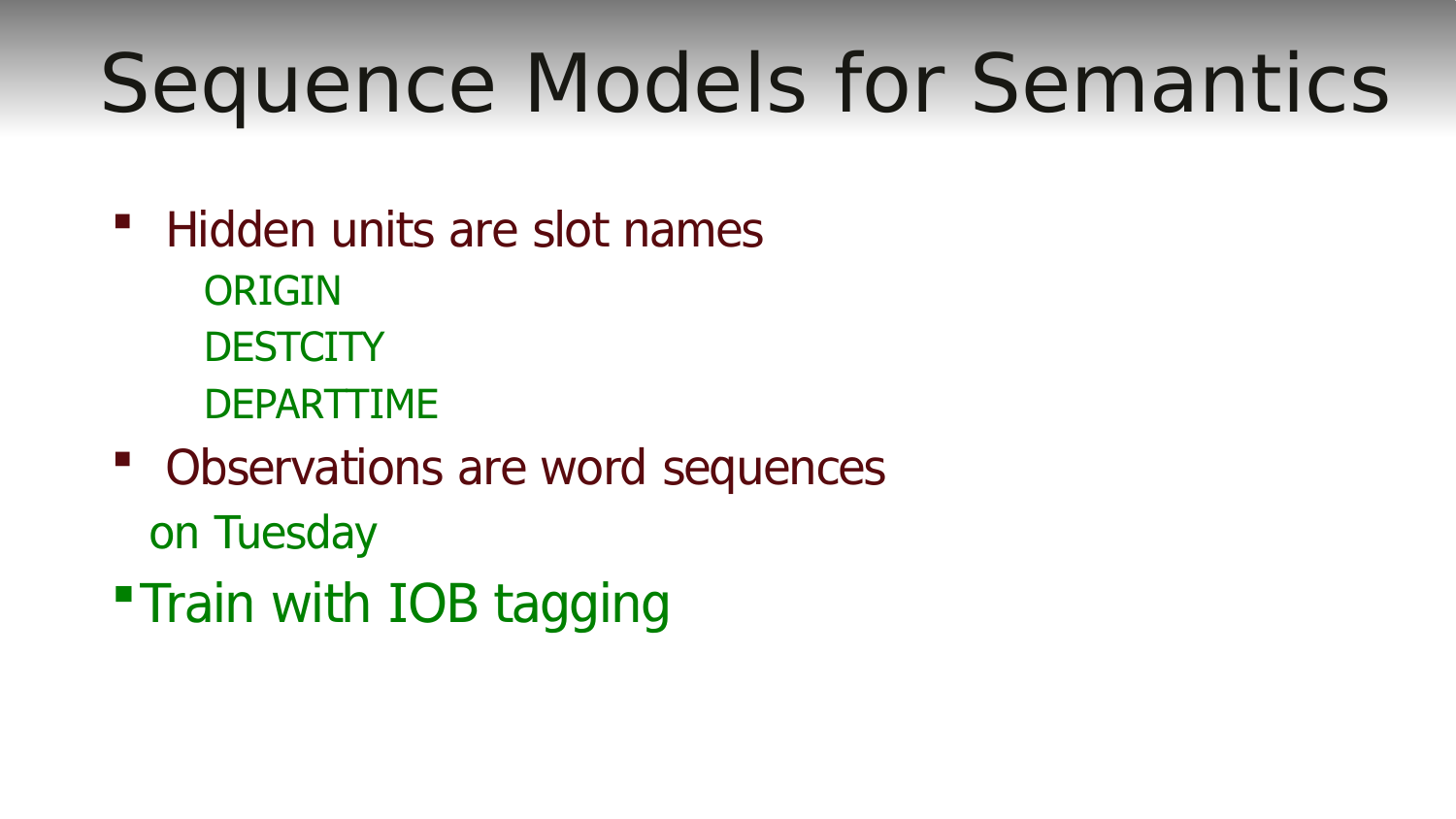

# Sequence Models for Semantics
Hidden units are slot names
ORIGIN
DESTCITY
DEPARTTIME
Observations are word sequences
on Tuesday
Train with IOB tagging